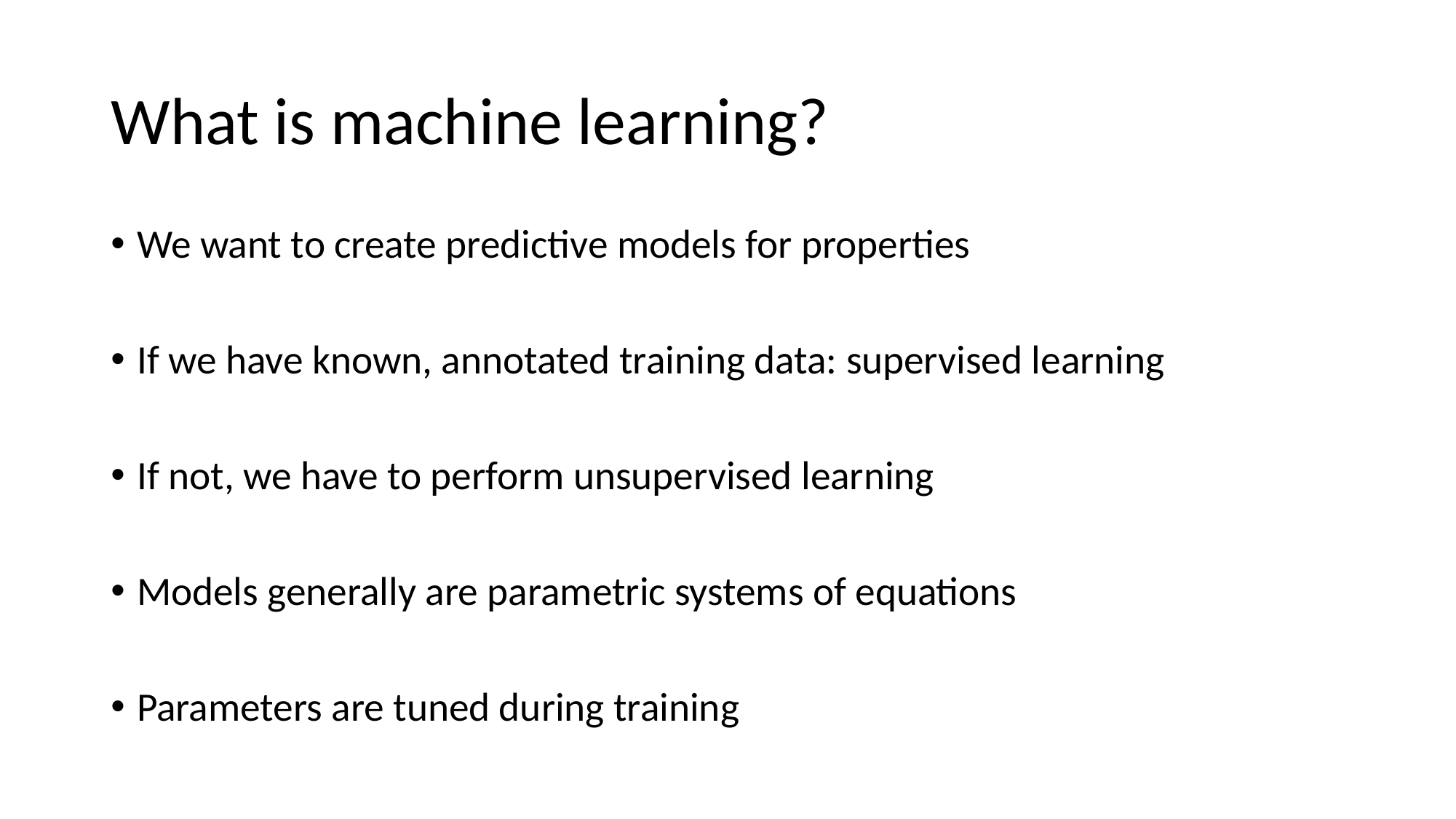

# What is machine learning?
We want to create predictive models for properties

If we have known, annotated training data: supervised learning

If not, we have to perform unsupervised learning

Models generally are parametric systems of equations

Parameters are tuned during training